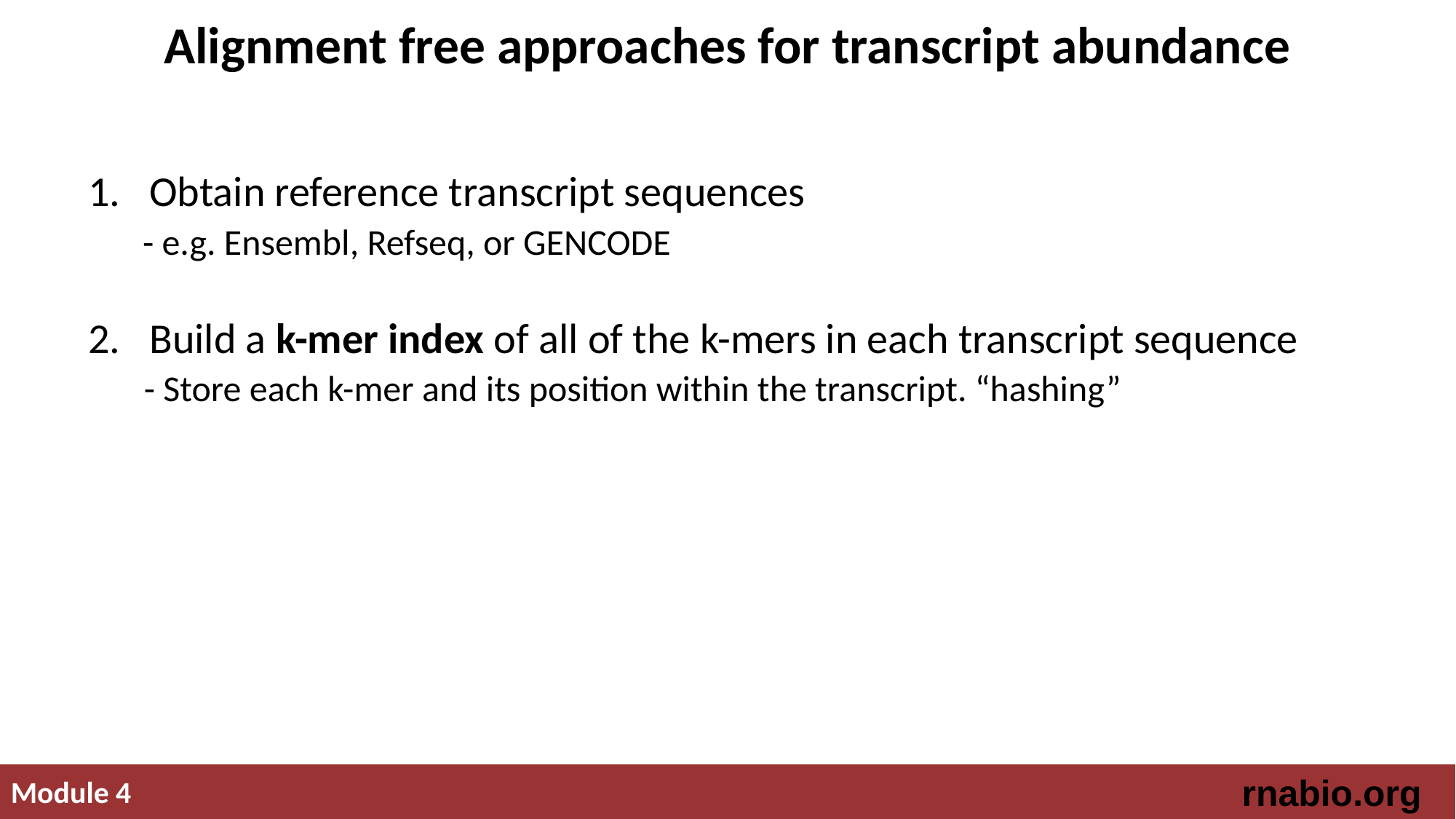

# Alignment free approaches for transcript abundance
Obtain reference transcript sequences
- e.g. Ensembl, Refseq, or GENCODE
Build a k-mer index of all of the k-mers in each transcript sequence
 - Store each k-mer and its position within the transcript. “hashing”